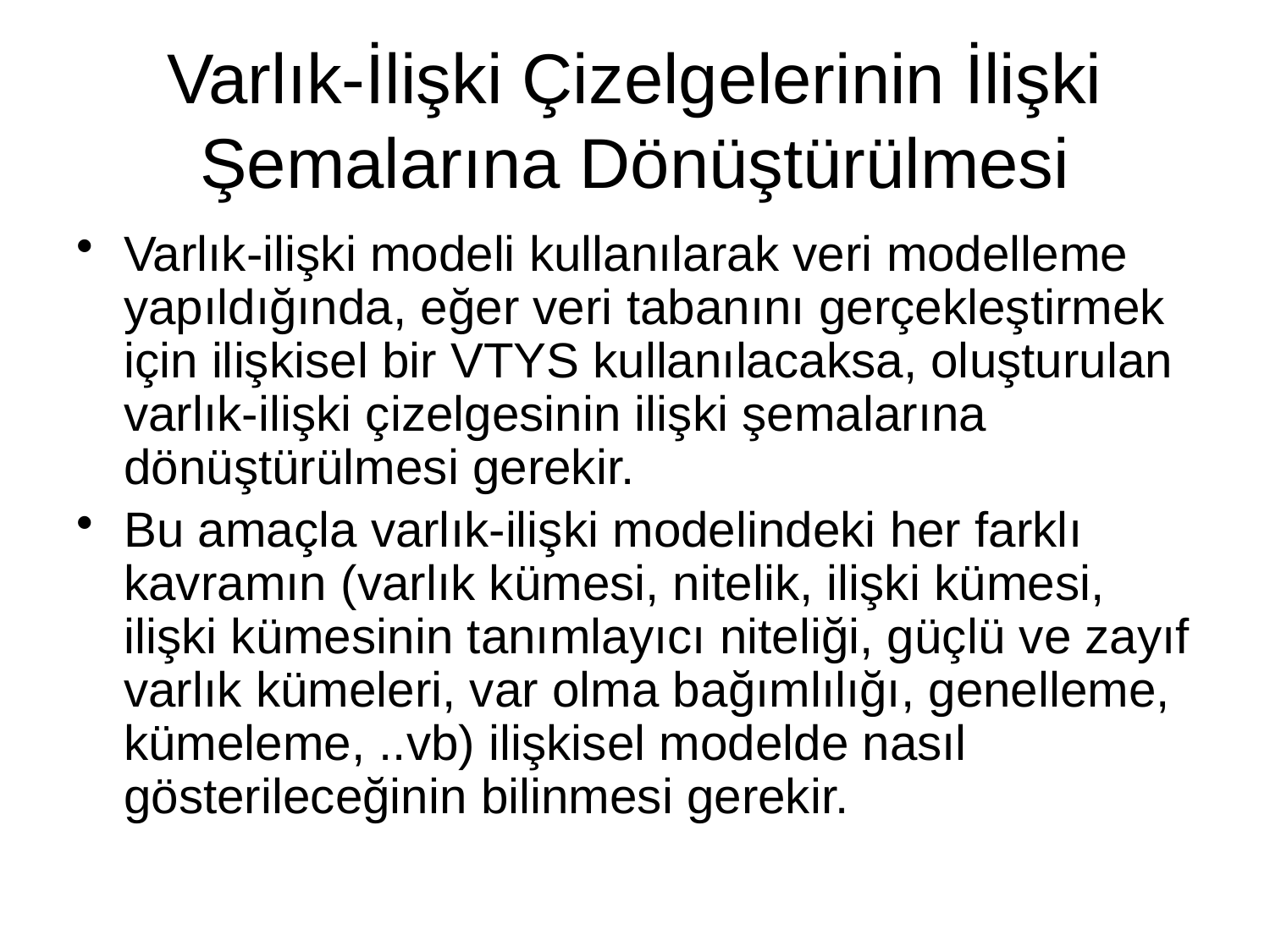

# Varlık-İlişki Çizelgelerinin İlişki Şemalarına Dönüştürülmesi
Varlık-ilişki modeli kullanılarak veri modelleme yapıldığında, eğer veri tabanını gerçekleştirmek için ilişkisel bir VTYS kullanılacaksa, oluşturulan varlık-ilişki çizelgesinin ilişki şemalarına dönüştürülmesi gerekir.
Bu amaçla varlık-ilişki modelindeki her farklı kavramın (varlık kümesi, nitelik, ilişki kümesi, ilişki kümesinin tanımlayıcı niteliği, güçlü ve zayıf varlık kümeleri, var olma bağımlılığı, genelleme, kümeleme, ..vb) ilişkisel modelde nasıl gösterileceğinin bilinmesi gerekir.